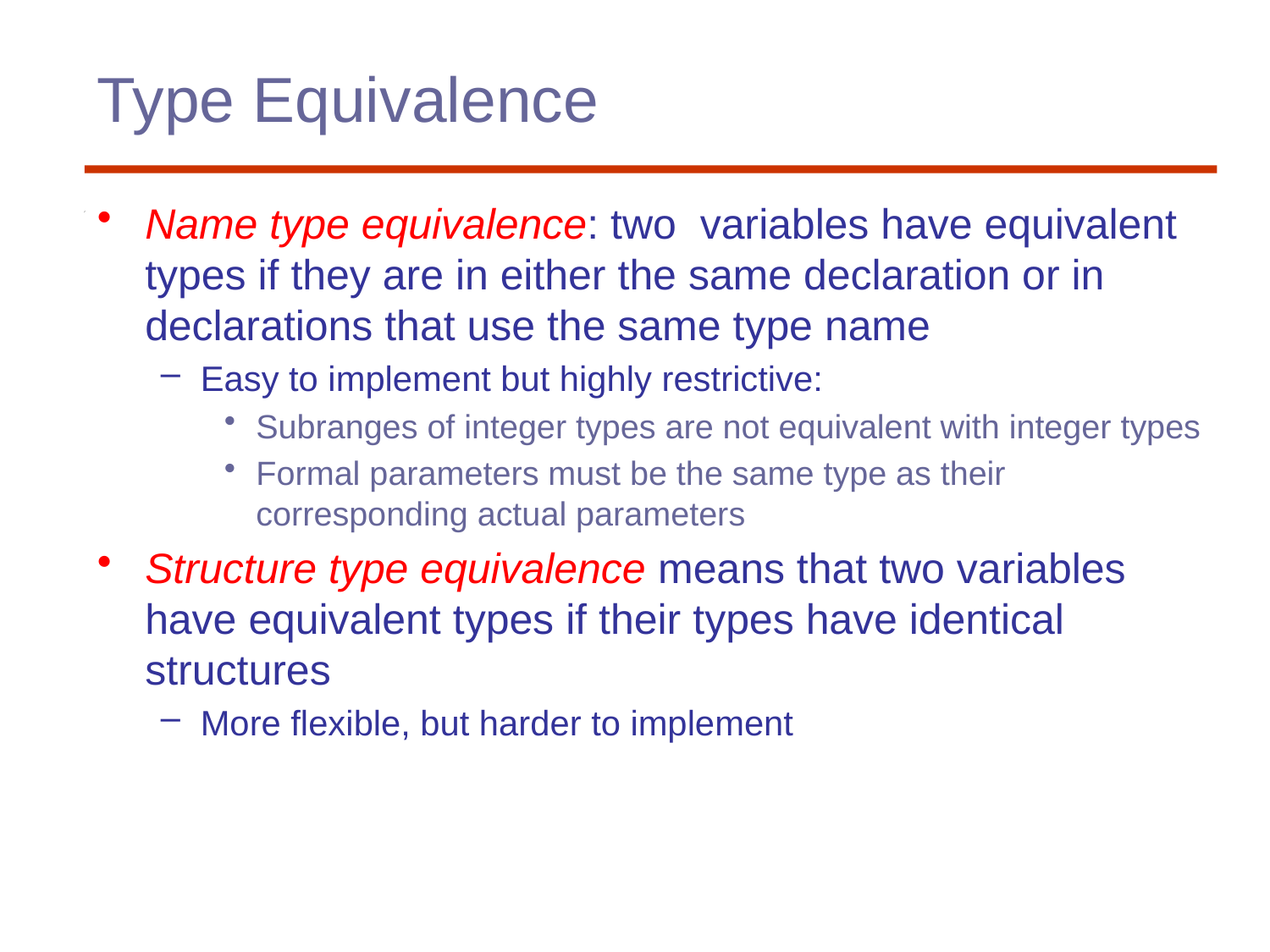

# Type Equivalence
Name type equivalence: two  variables have equivalent types if they are in either the same declaration or in declarations that use the same type name
Easy to implement but highly restrictive:
Subranges of integer types are not equivalent with integer types
Formal parameters must be the same type as their corresponding actual parameters
Structure type equivalence means that two variables have equivalent types if their types have identical structures
More flexible, but harder to implement